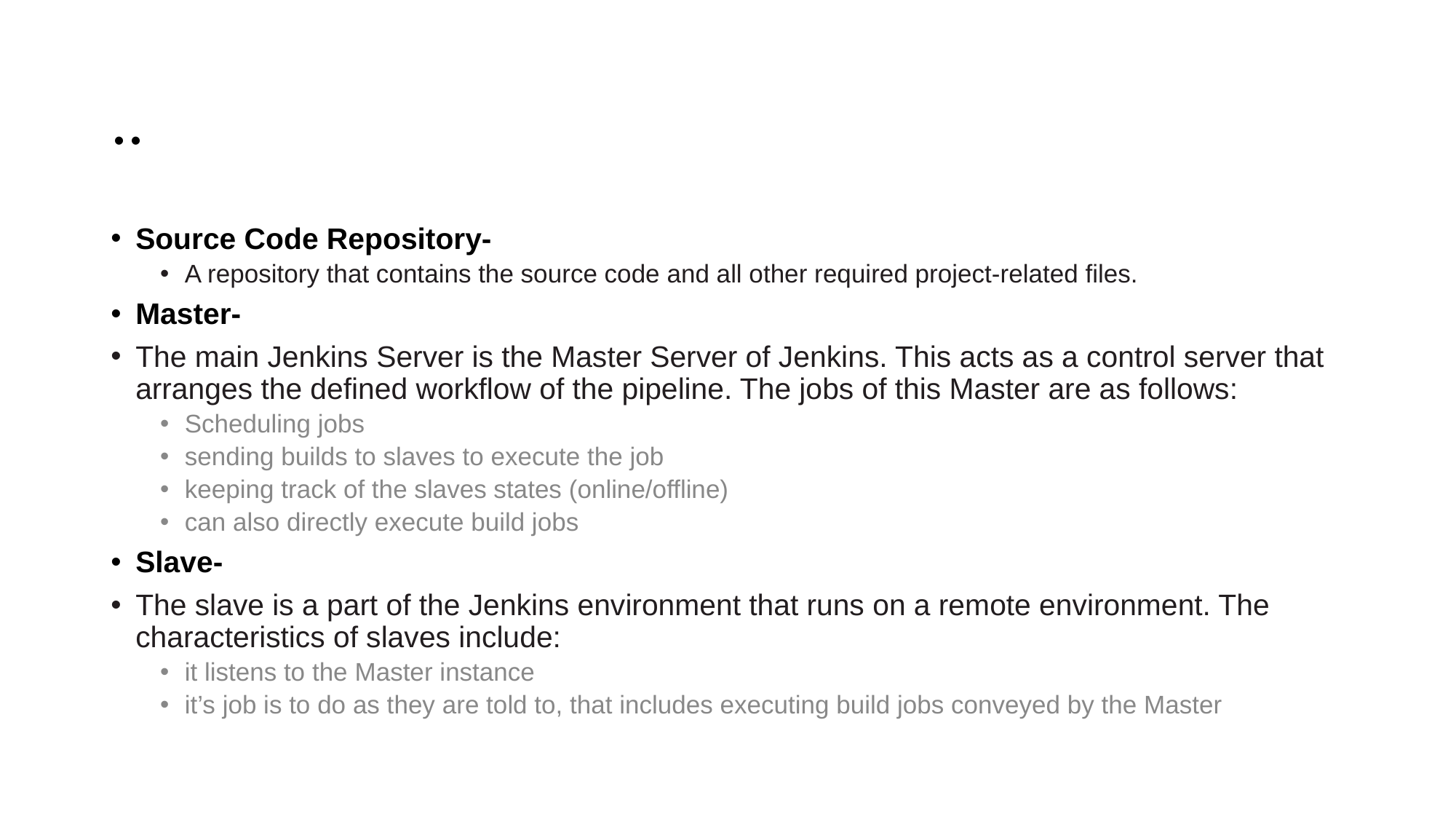

# ..
Source Code Repository-
A repository that contains the source code and all other required project-related files.
Master-
The main Jenkins Server is the Master Server of Jenkins. This acts as a control server that arranges the defined workflow of the pipeline. The jobs of this Master are as follows:
Scheduling jobs
sending builds to slaves to execute the job
keeping track of the slaves states (online/offline)
can also directly execute build jobs
Slave-
The slave is a part of the Jenkins environment that runs on a remote environment. The characteristics of slaves include:
it listens to the Master instance
it’s job is to do as they are told to, that includes executing build jobs conveyed by the Master